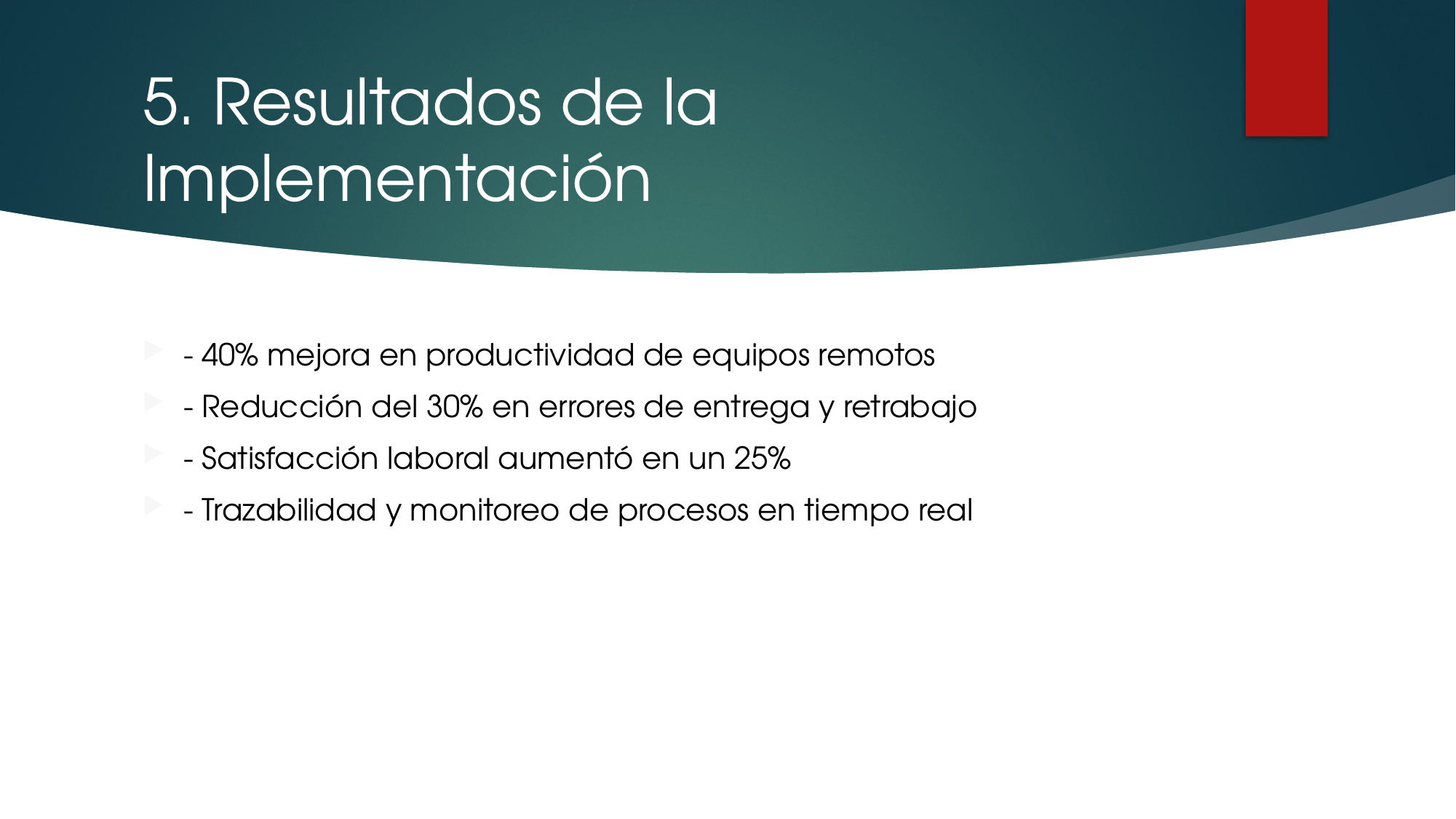

# 5. Resultados de la Implementación

- 40% mejora en productividad de equipos remotos
- Reducción del 30% en errores de entrega y retrabajo
- Satisfacción laboral aumentó en un 25%
- Trazabilidad y monitoreo de procesos en tiempo real